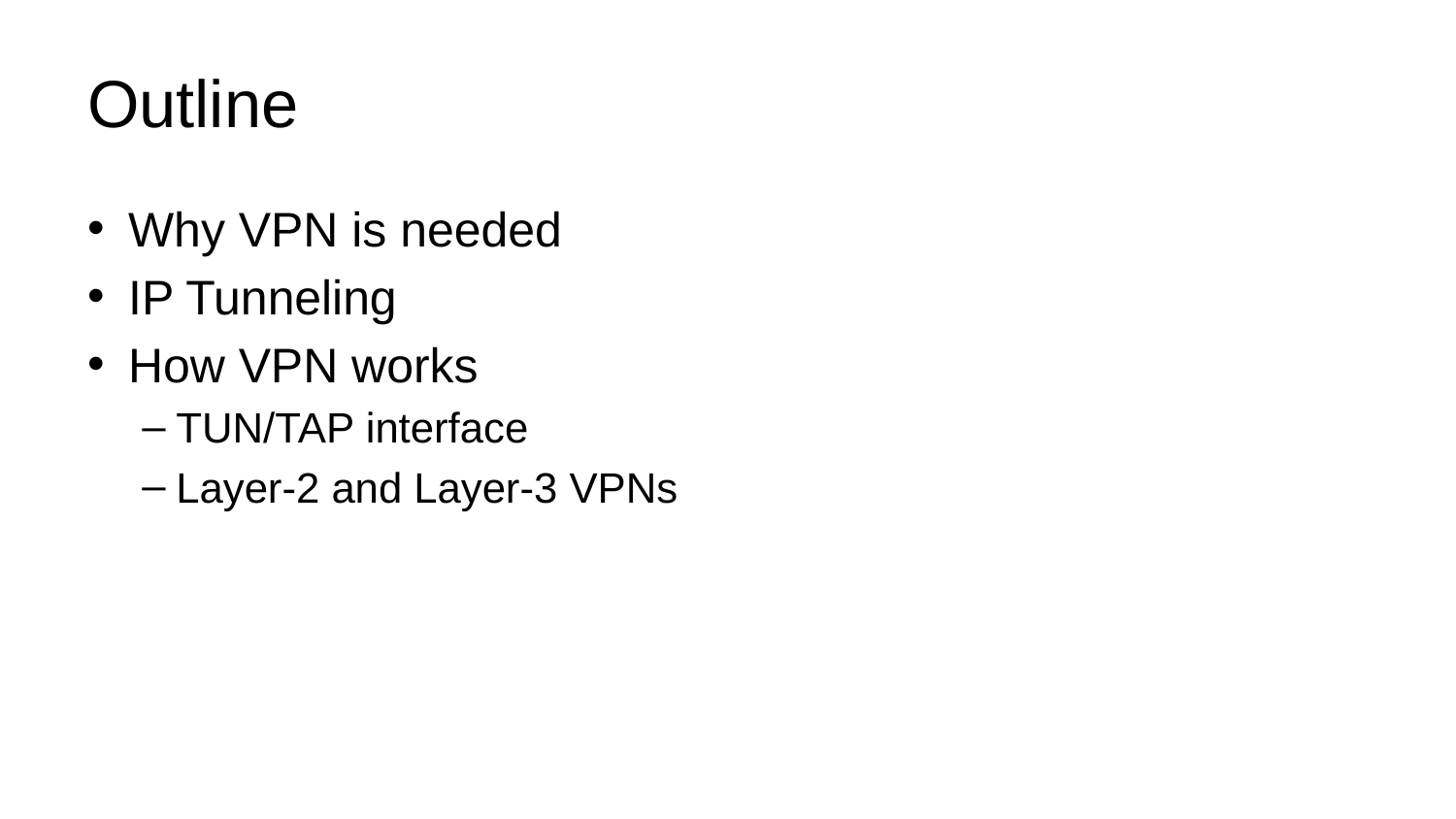

# Outline
Why VPN is needed
IP Tunneling
How VPN works
TUN/TAP interface
Layer-2 and Layer-3 VPNs